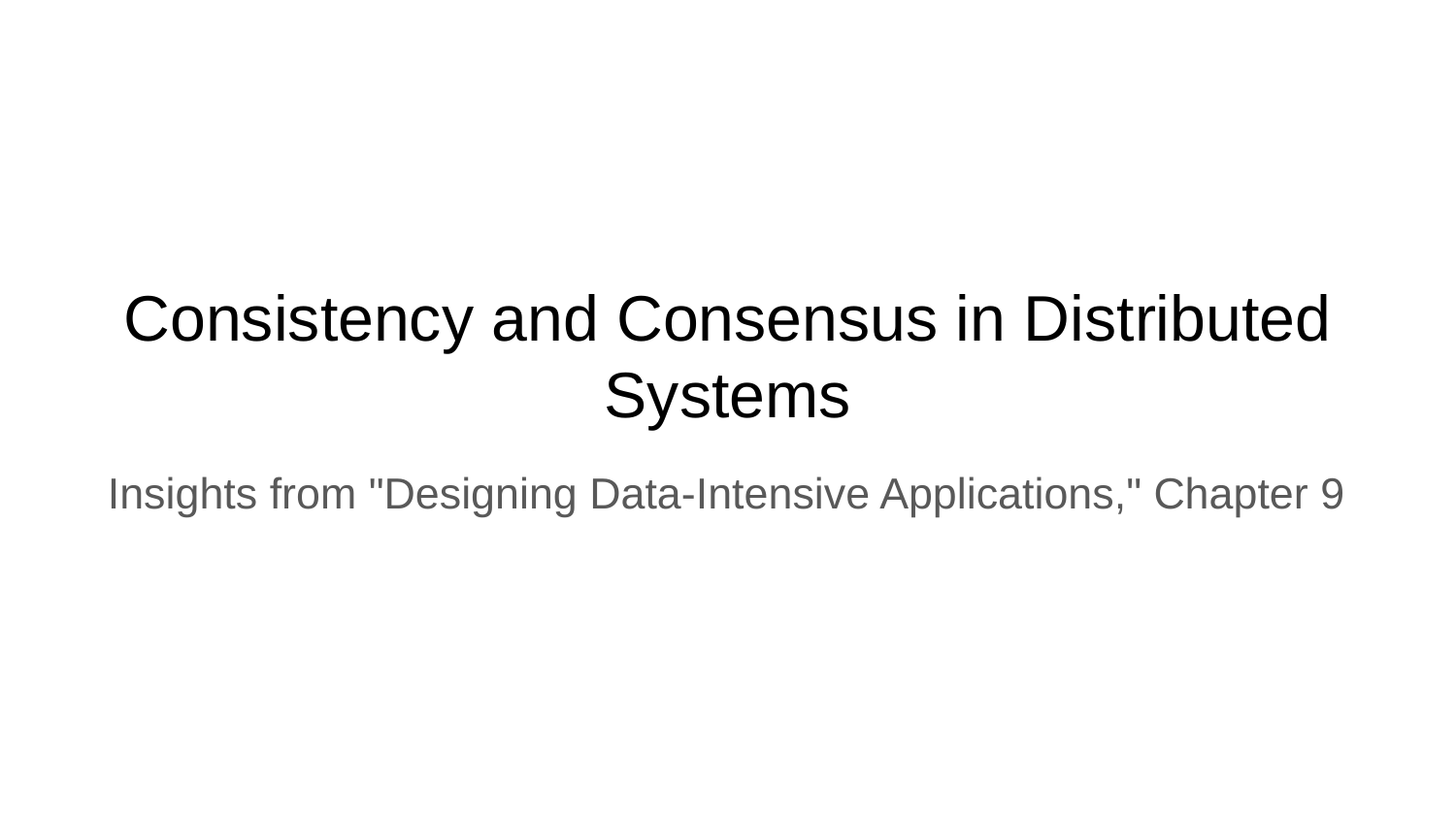

# Consistency and Consensus in Distributed Systems
Insights from "Designing Data-Intensive Applications," Chapter 9